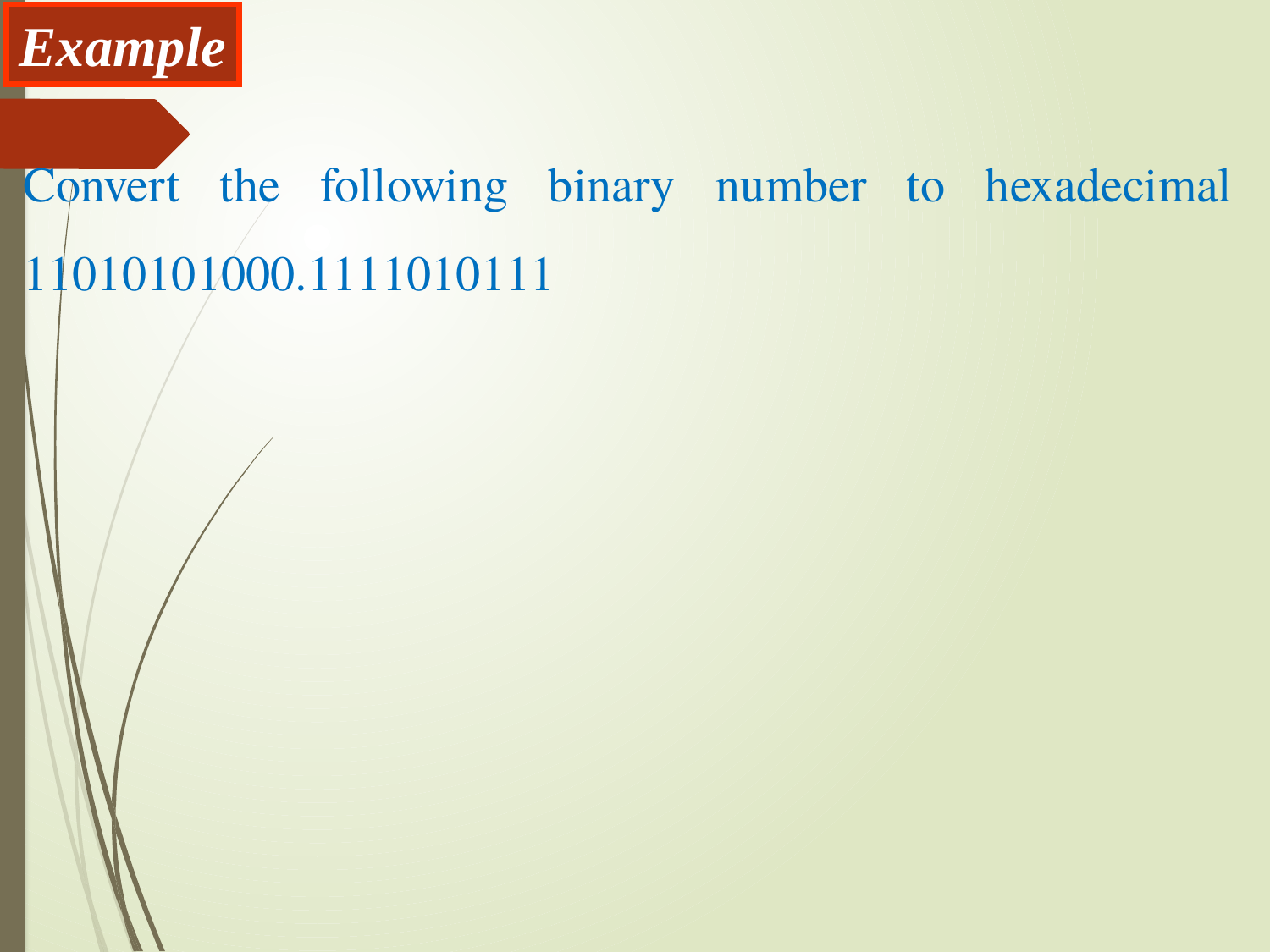

Example
Convert the following binary number to hexadecimal 11010101000.1111010111